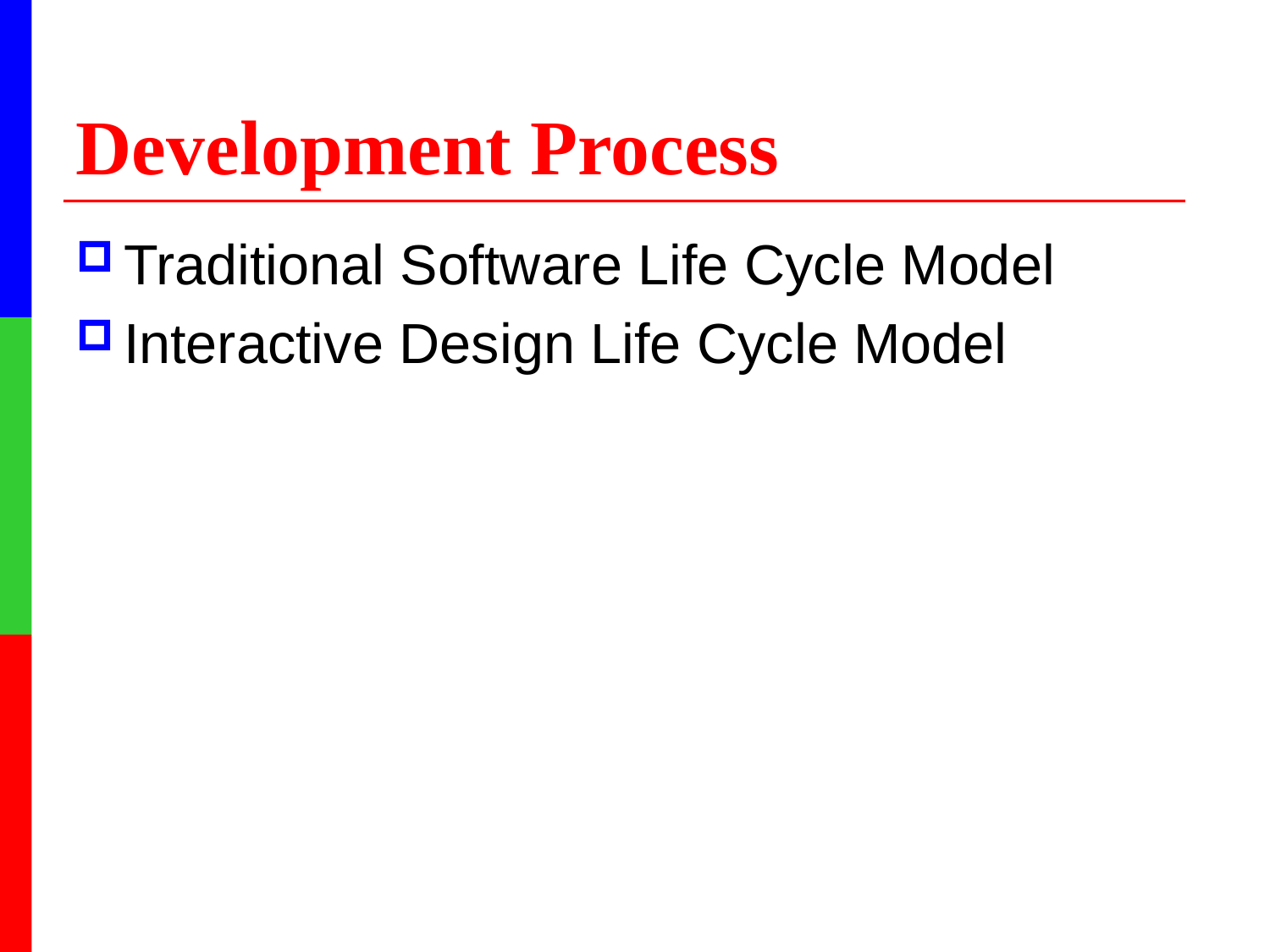

# Development Process
Traditional Software Life Cycle Model
Interactive Design Life Cycle Model